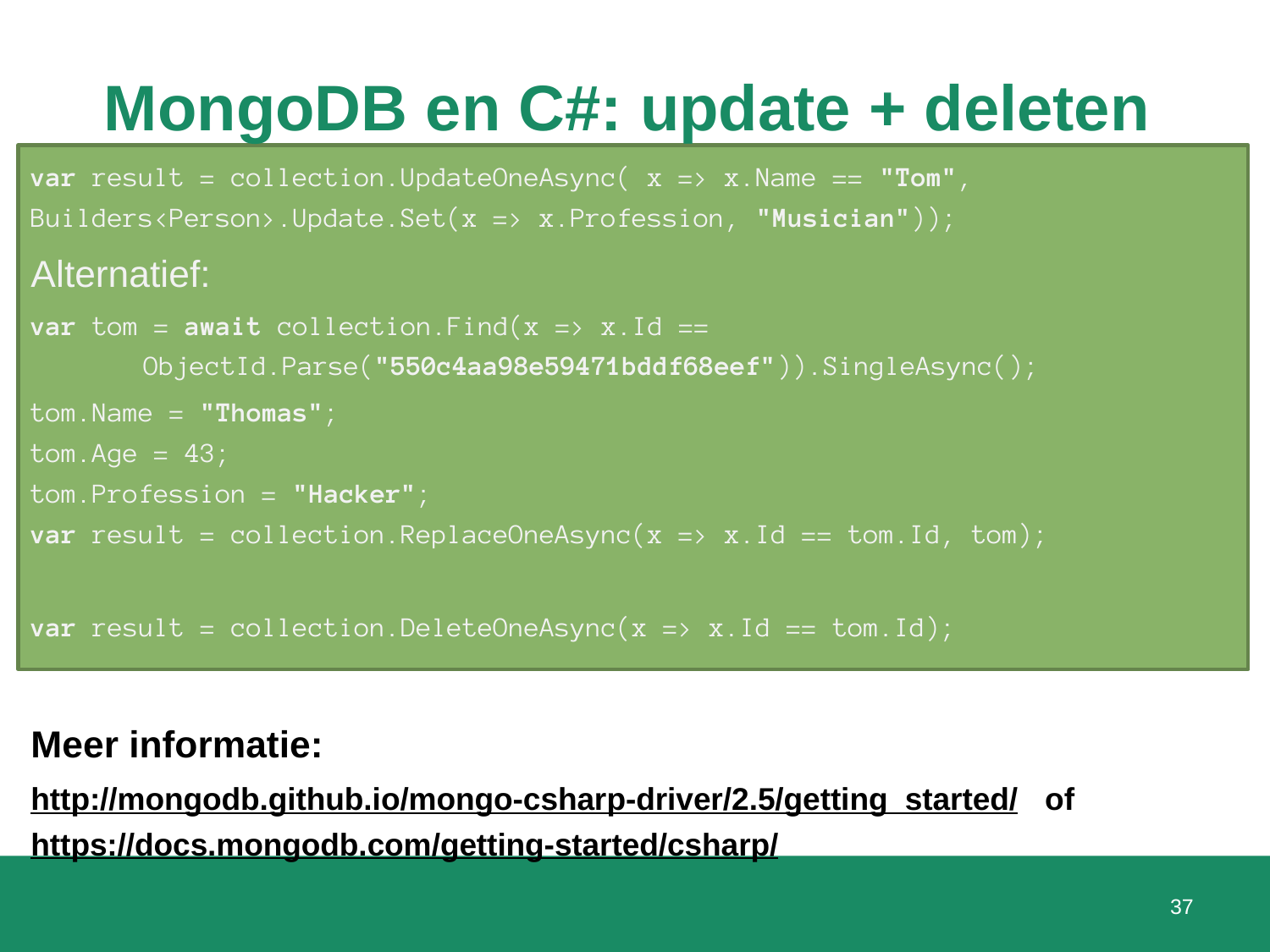

# MongoDB en C#: update + deleten

var result = collection.UpdateOneAsync( x => x.Name == "Tom", 		    Builders<Person>.Update.Set(x => x.Profession, "Musician"));
Alternatief:
var tom = await collection.Find(x => x.Id == 		  		 		     		ObjectId.Parse("550c4aa98e59471bddf68eef")).SingleAsync();
tom.Name = "Thomas";
tom.Age = 43;
tom.Profession = "Hacker";
var result = collection.ReplaceOneAsync(x => x.Id == tom.Id, tom);

var result = collection.DeleteOneAsync(x => x.Id == tom.Id);

Meer informatie:
http://mongodb.github.io/mongo-csharp-driver/2.5/getting_started/  of  https://docs.mongodb.com/getting-started/csharp/

37